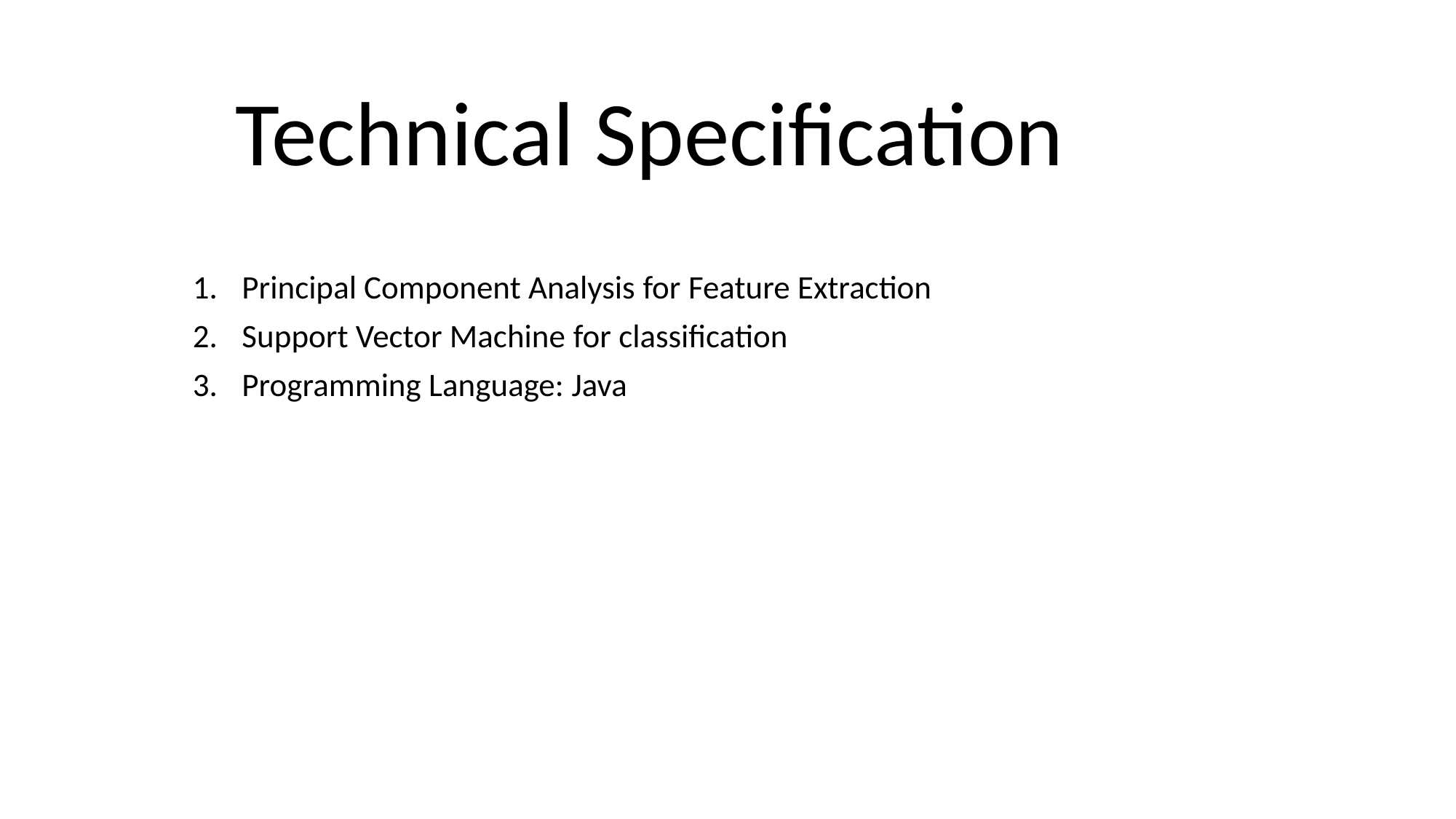

# Technical Specification

Principal Component Analysis for Feature Extraction
Support Vector Machine for classification
Programming Language: Java